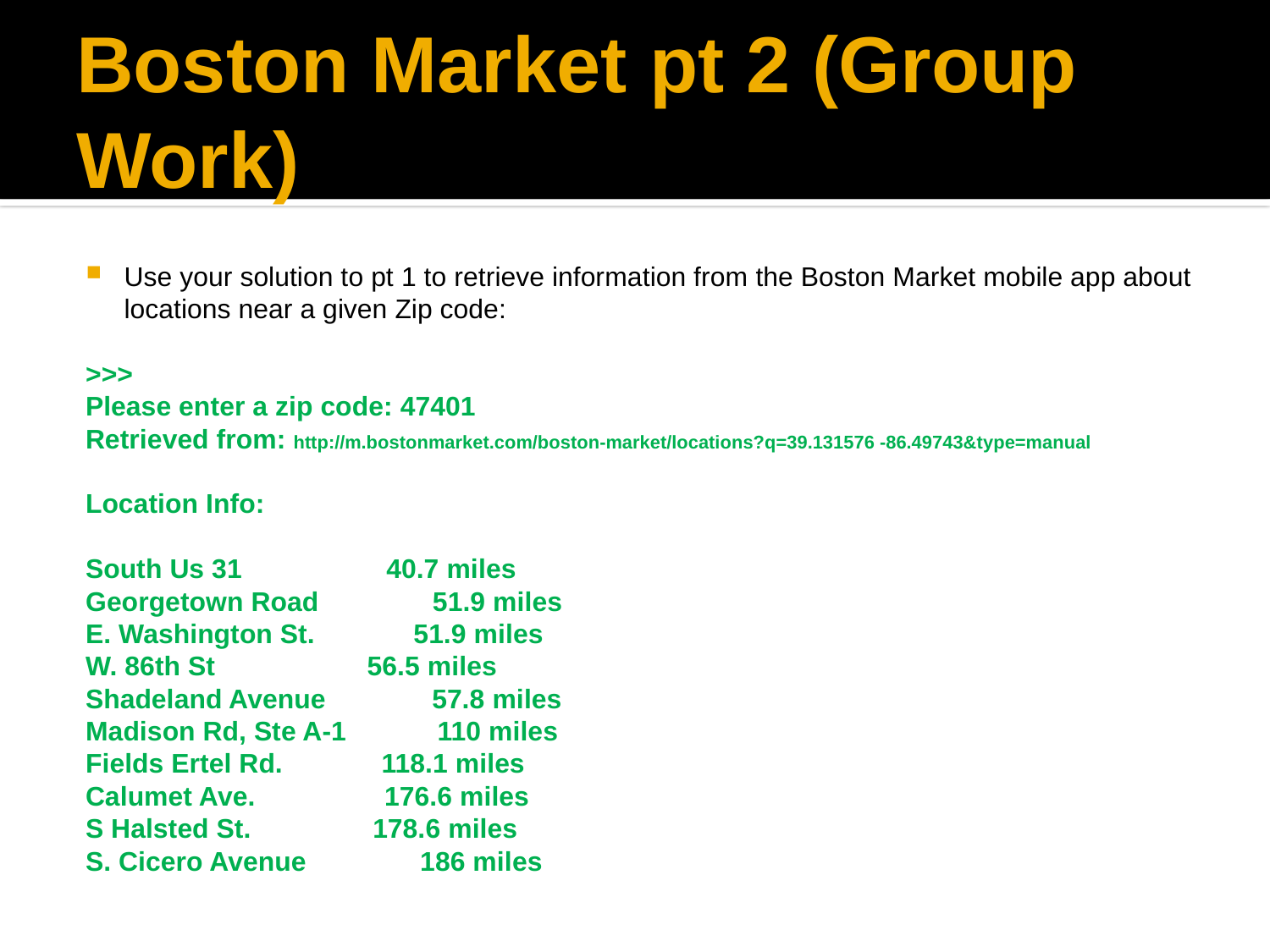

# Boston Market pt 2 (Group Work)
Use your solution to pt 1 to retrieve information from the Boston Market mobile app about locations near a given Zip code:

>>>
Please enter a zip code: 47401
Retrieved from: http://m.bostonmarket.com/boston-market/locations?q=39.131576 -86.49743&type=manual

Location Info:

South Us 31                   40.7 miles
Georgetown Road               51.9 miles
E. Washington St.             51.9 miles
W. 86th St                    56.5 miles
Shadeland Avenue              57.8 miles
Madison Rd, Ste A-1            110 miles
Fields Ertel Rd.             118.1 miles
Calumet Ave.                 176.6 miles
S Halsted St.                178.6 miles
S. Cicero Avenue               186 miles